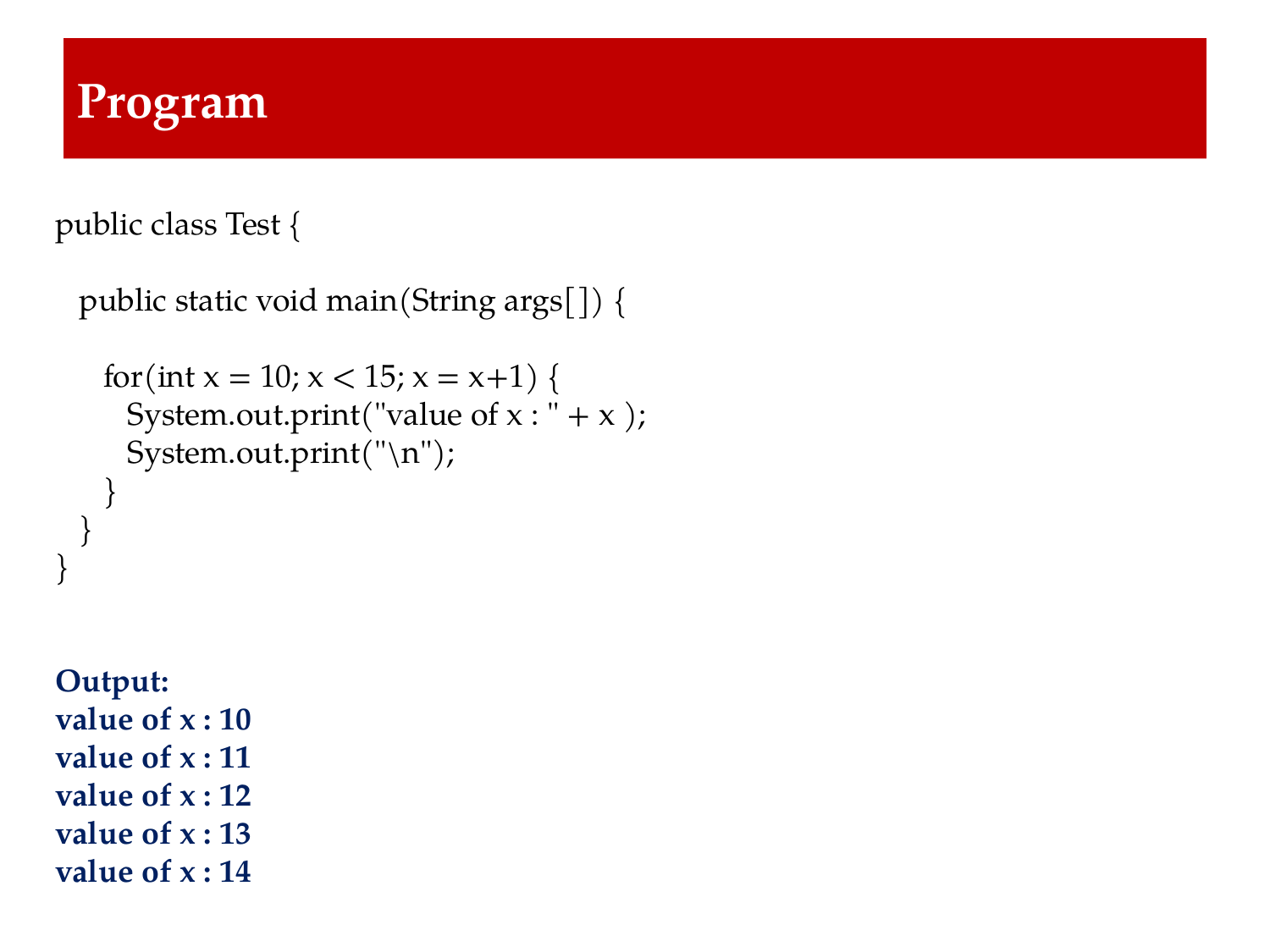

# Program

public class Test {

   public static void main(String args[]) {

      for(int x = 10; x < 15; x = x+1) {
         System.out.print("value of x : " + x );
         System.out.print("\n");
      }
   }
}

Output:
value of x : 10
value of x : 11
value of x : 12
value of x : 13
value of x : 14